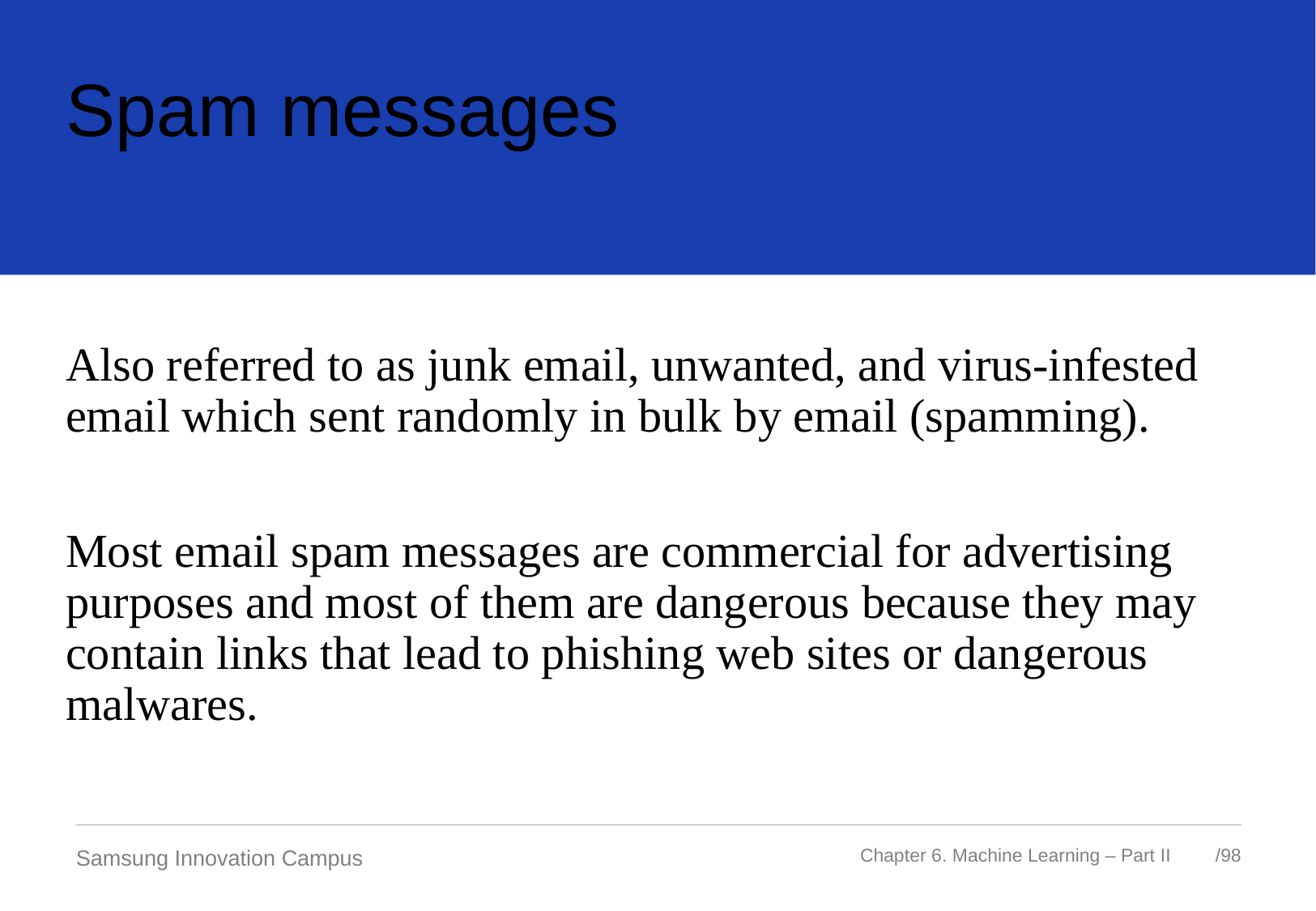

Spam messages
# Also referred to as junk email, unwanted, and virus-infested email which sent randomly in bulk by email (spamming).

Most email spam messages are commercial for advertising purposes and most of them are dangerous because they may contain links that lead to phishing web sites or dangerous malwares.